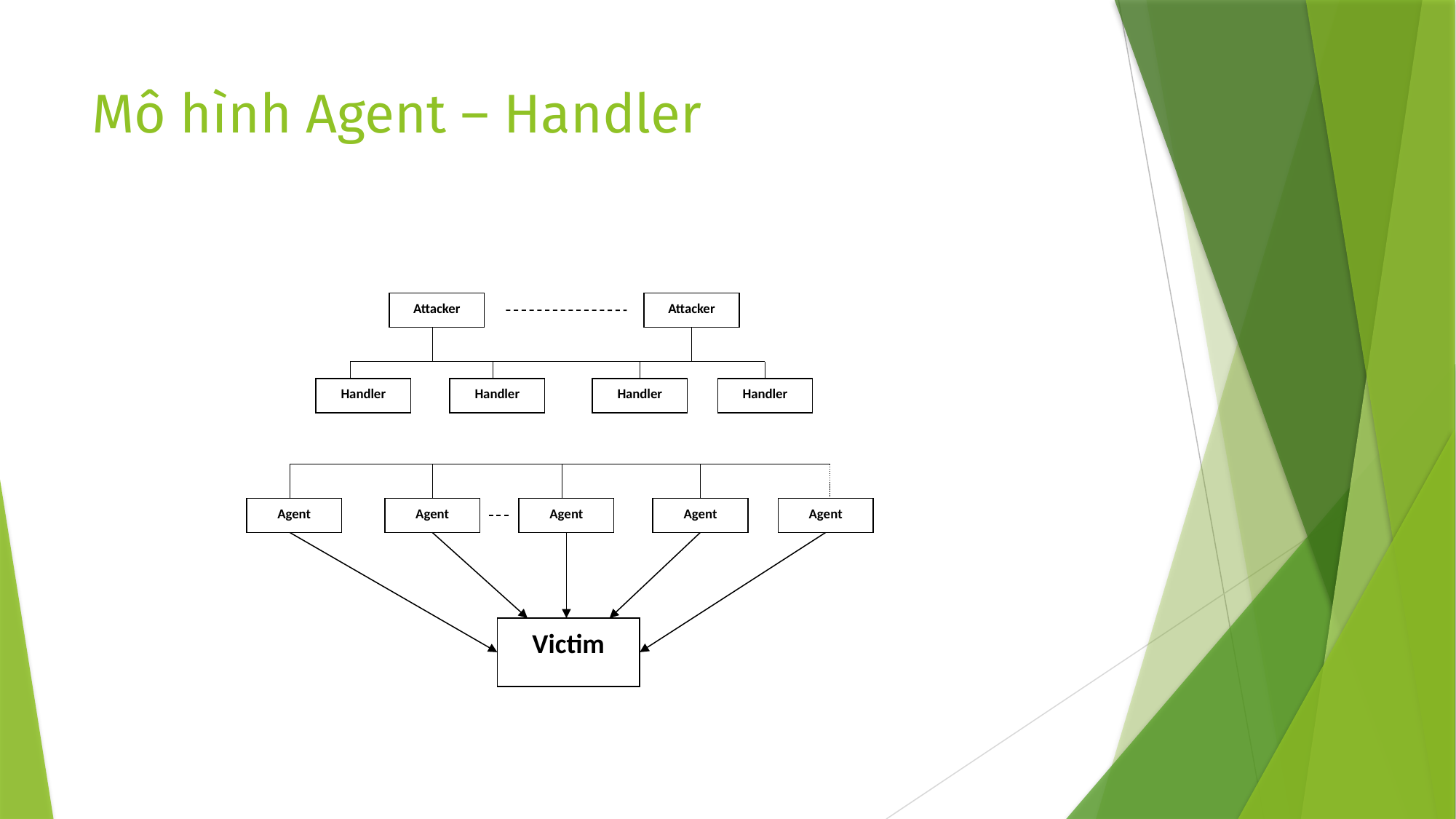

# Mô hình Agent – Handler

Attacker
Attacker
Handler
Handler
Handler
Handler
Agent
Agent
Agent
Agent
Agent
Victim